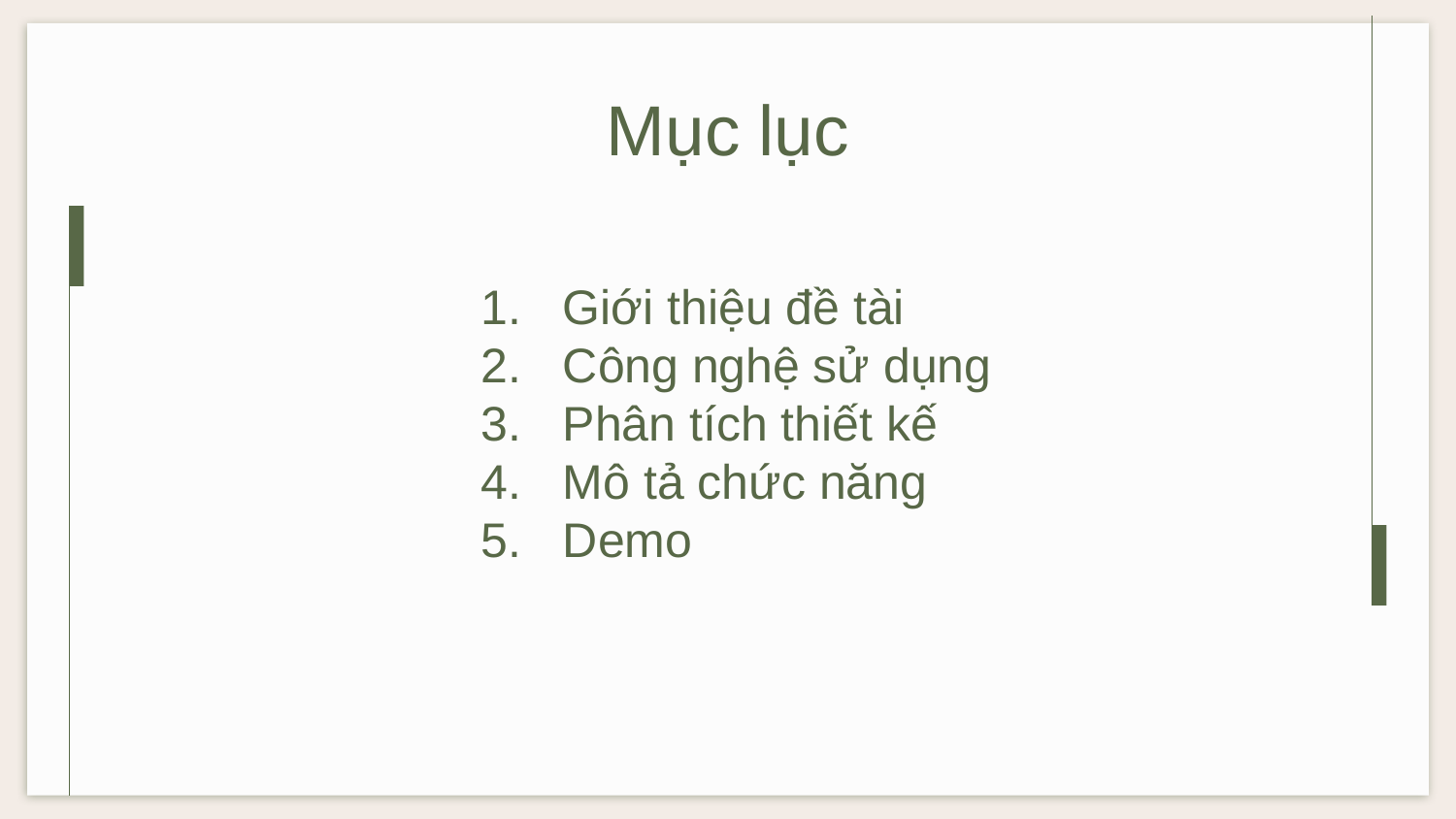

# Mục lục
Giới thiệu đề tài
Công nghệ sử dụng
Phân tích thiết kế
Mô tả chức năng
Demo